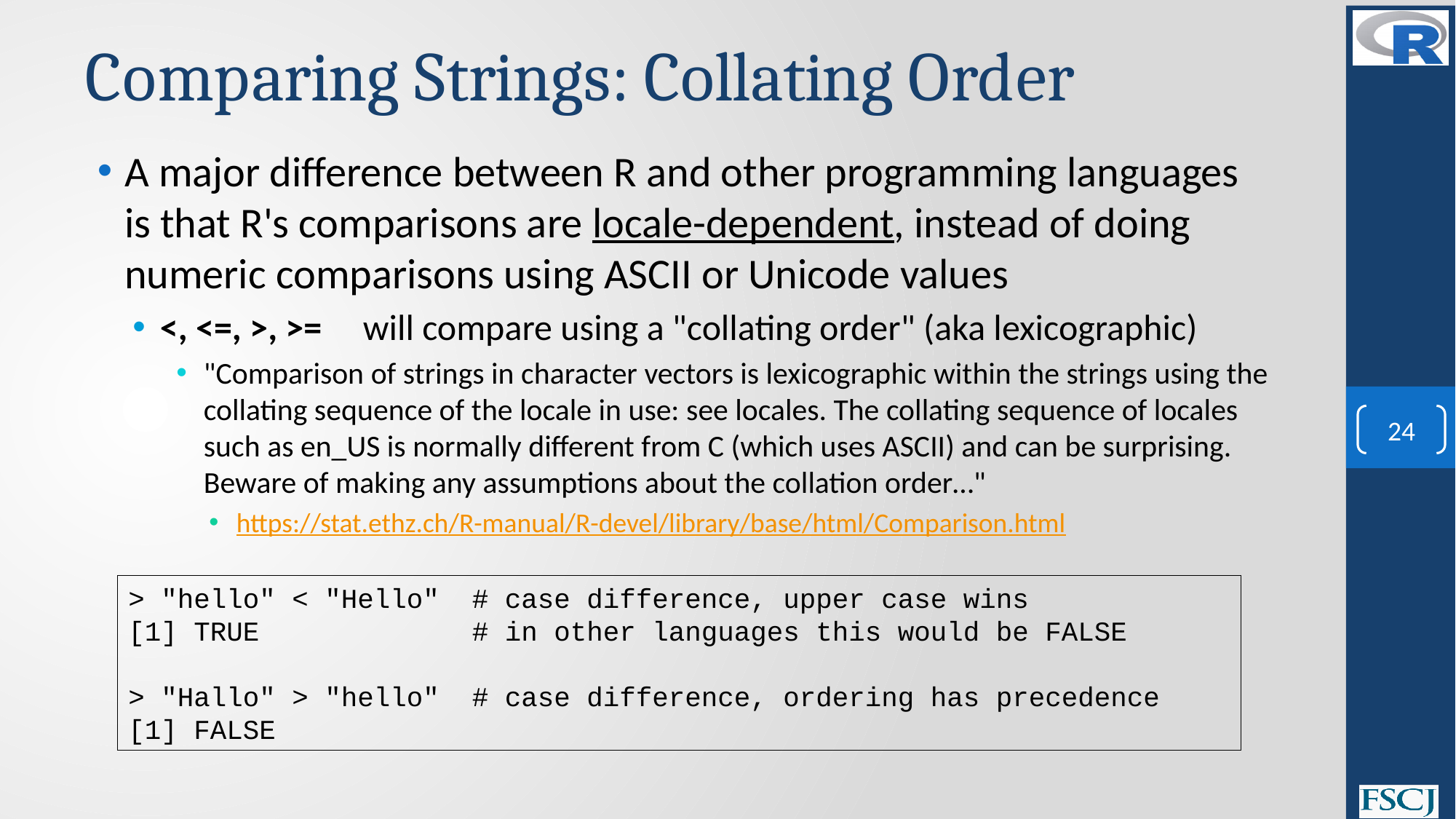

# Comparing Strings: Collating Order
A major difference between R and other programming languages is that R's comparisons are locale-dependent, instead of doing numeric comparisons using ASCII or Unicode values
<, <=, >, >=     will compare using a "collating order" (aka lexicographic)
"Comparison of strings in character vectors is lexicographic within the strings using the collating sequence of the locale in use: see locales. The collating sequence of locales such as en_US is normally different from C (which uses ASCII) and can be surprising. Beware of making any assumptions about the collation order…"
https://stat.ethz.ch/R-manual/R-devel/library/base/html/Comparison.html
24
> "hello" < "Hello"  # case difference, upper case wins
[1] TRUE             # in other languages this would be FALSE

> "Hallo" > "hello"  # case difference, ordering has precedence
[1] FALSE